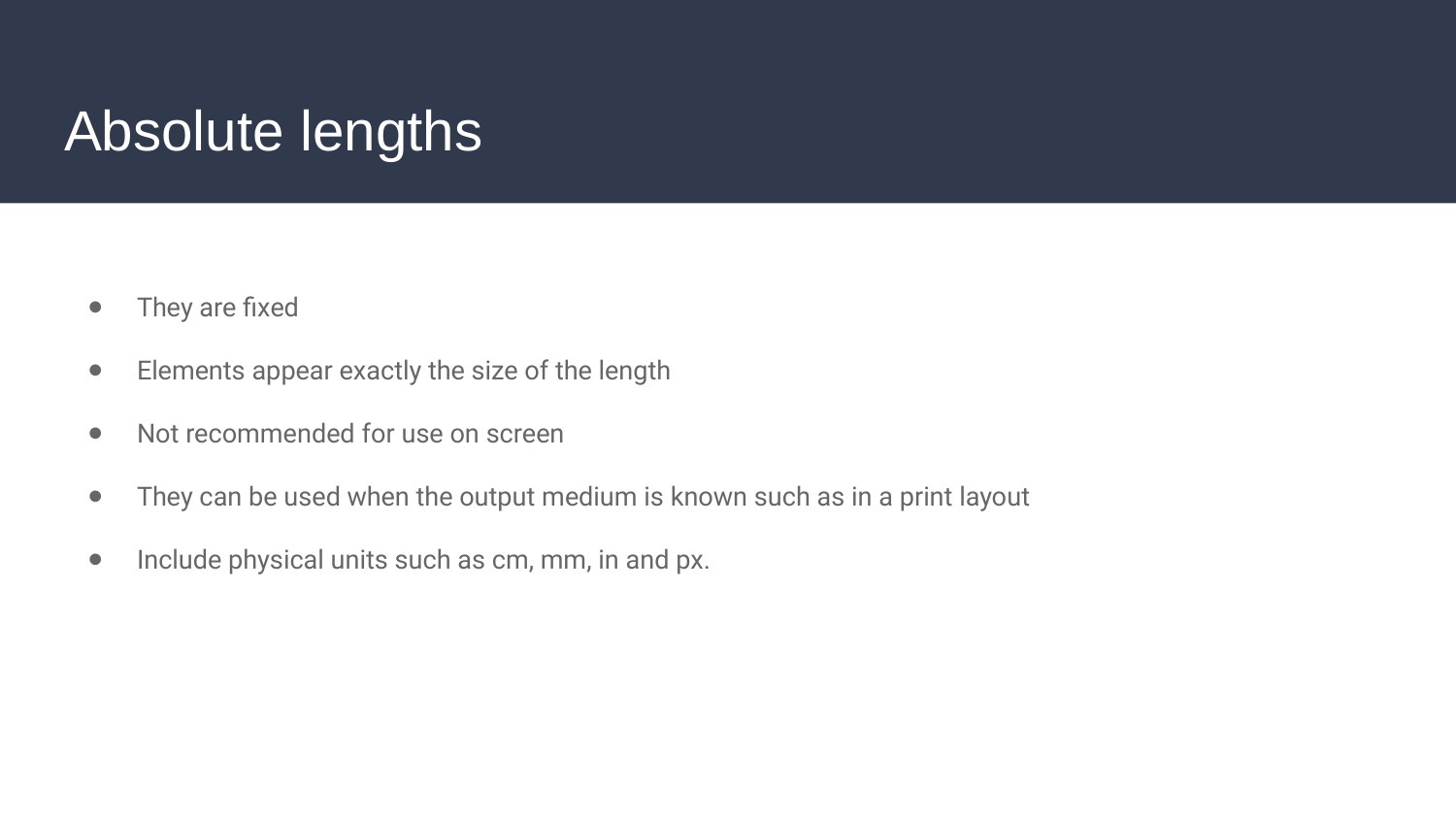

# Absolute lengths
They are fixed
Elements appear exactly the size of the length
Not recommended for use on screen
They can be used when the output medium is known such as in a print layout
Include physical units such as cm, mm, in and px.